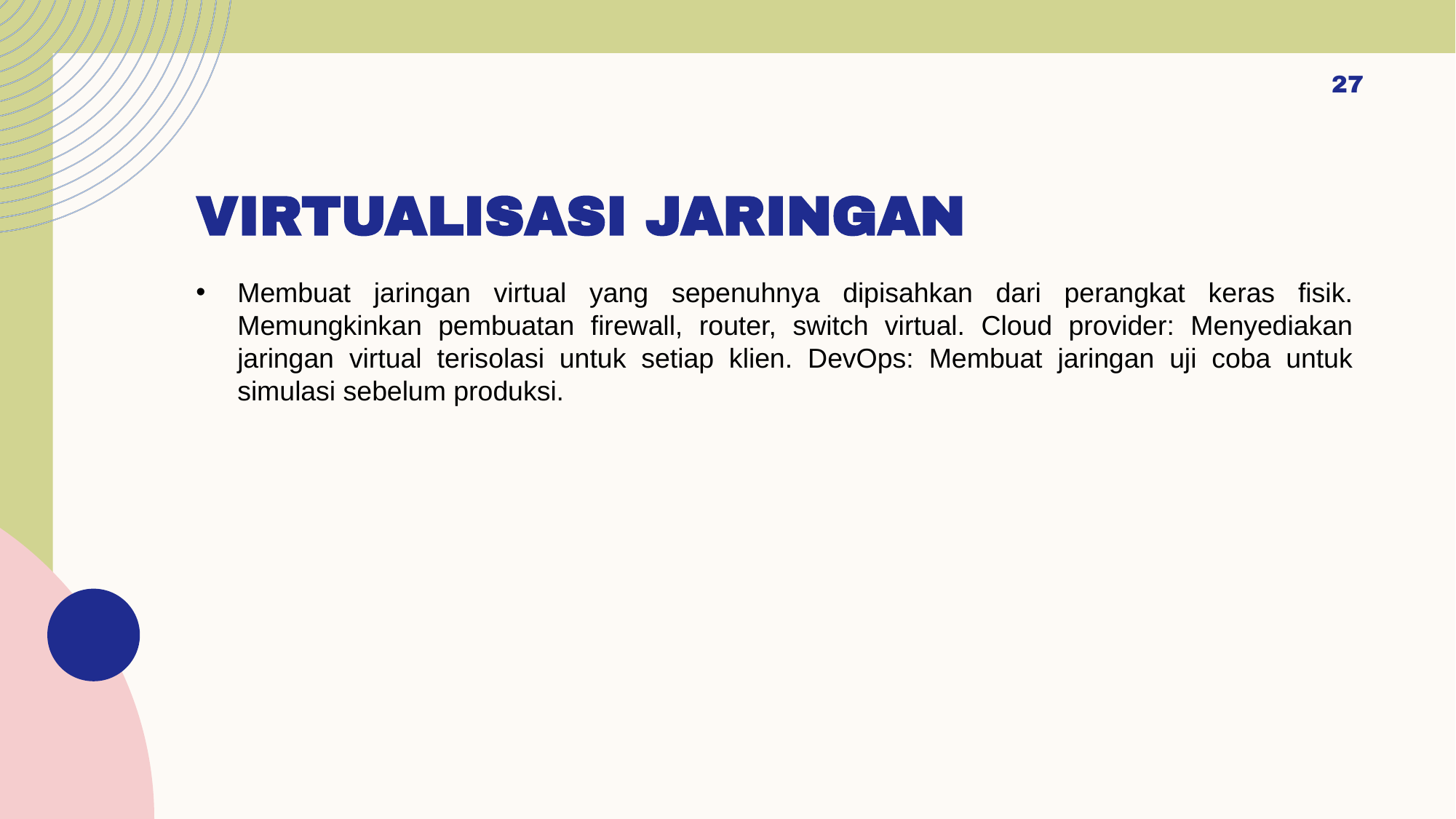

27
# Virtualisasi Jaringan
Membuat jaringan virtual yang sepenuhnya dipisahkan dari perangkat keras fisik. Memungkinkan pembuatan firewall, router, switch virtual. Cloud provider: Menyediakan jaringan virtual terisolasi untuk setiap klien. DevOps: Membuat jaringan uji coba untuk simulasi sebelum produksi.